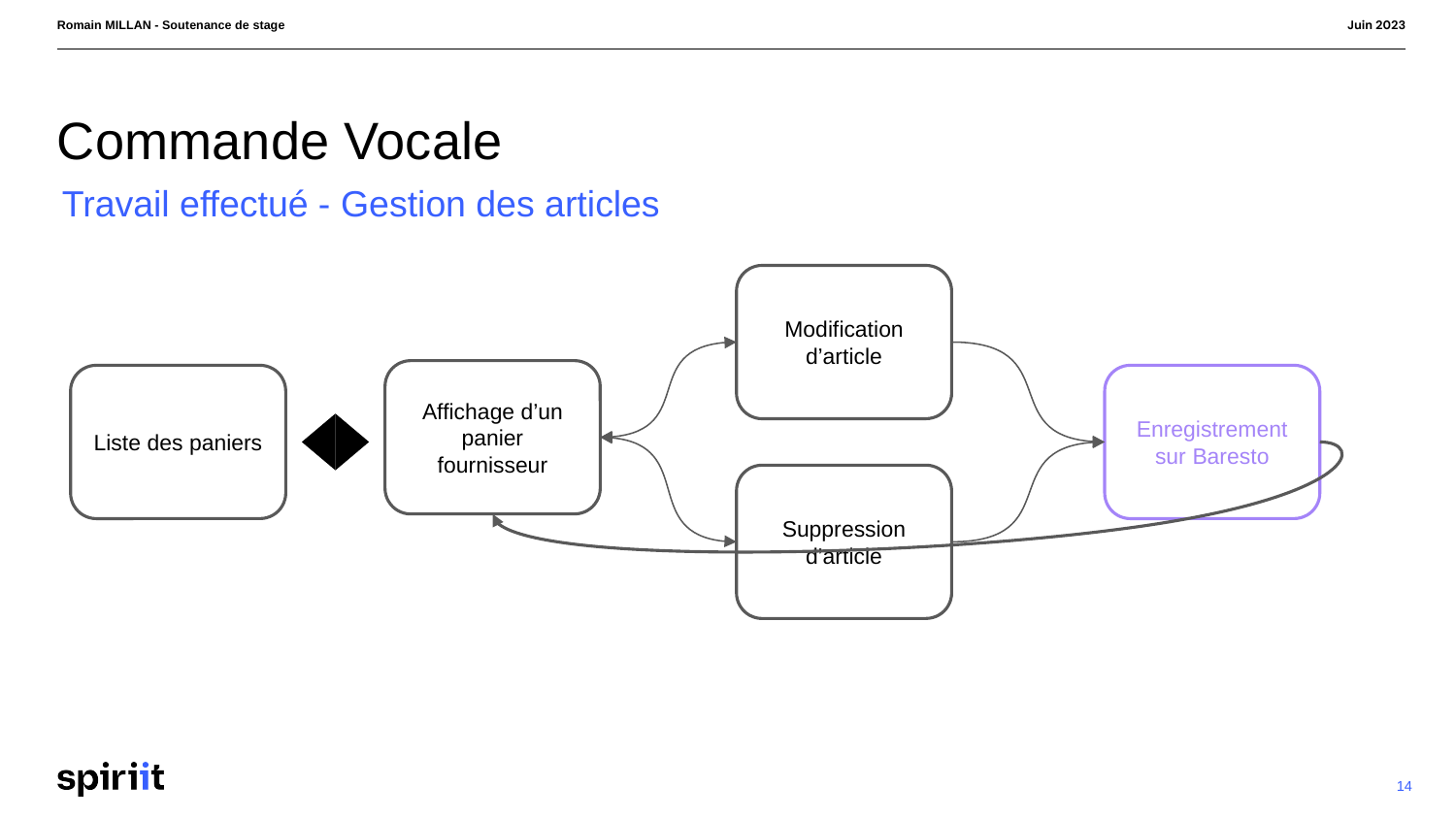

# Commande Vocale
Travail effectué - Gestion des articles
Modification d’article
Affichage d’un panier fournisseur
Liste des paniers
Enregistrement sur Baresto

Suppression d’article
  14